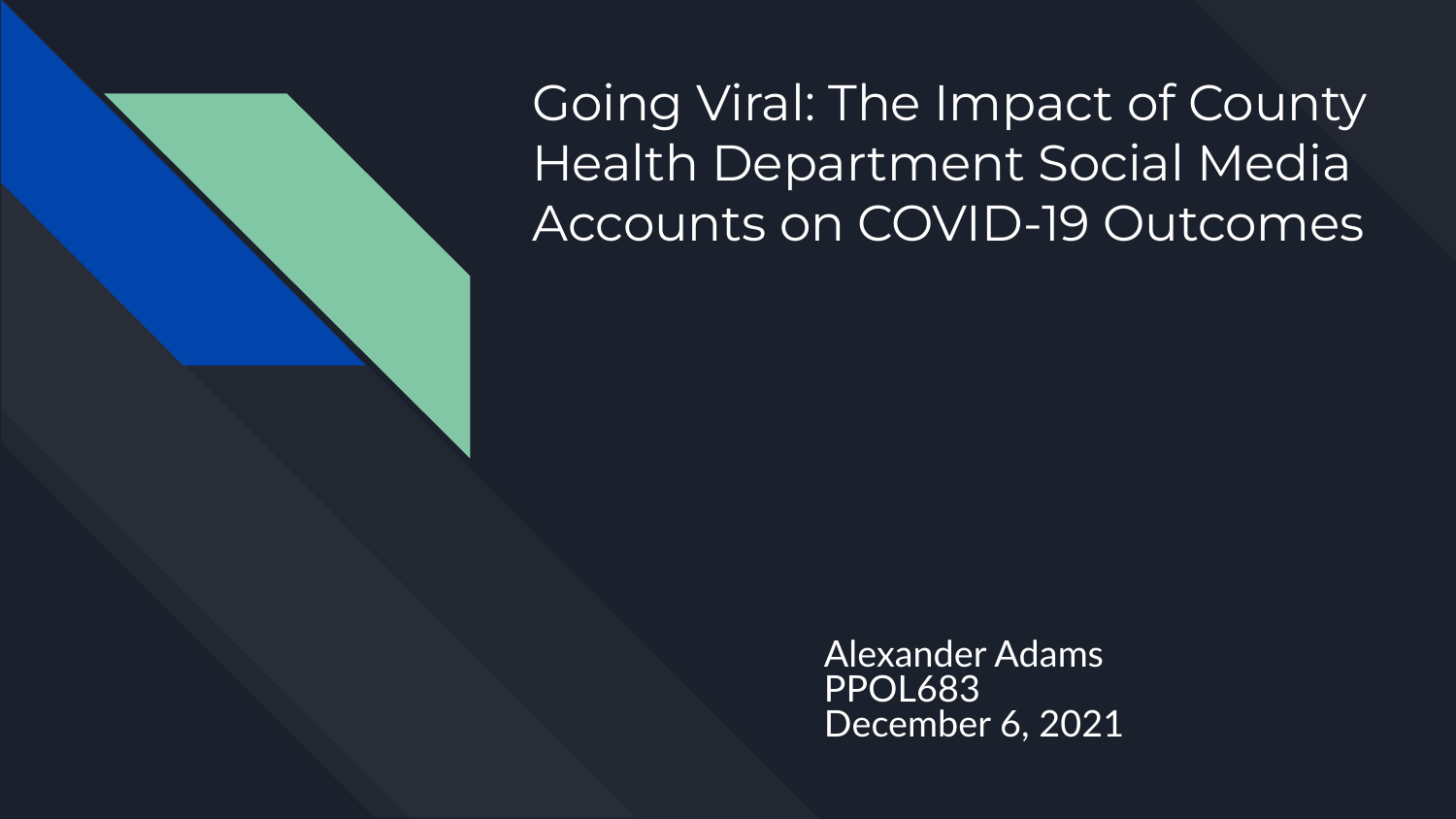

# Going Viral: The Impact of County Health Department Social Media Accounts on COVID-19 Outcomes
Alexander Adams
PPOL683
December 6, 2021